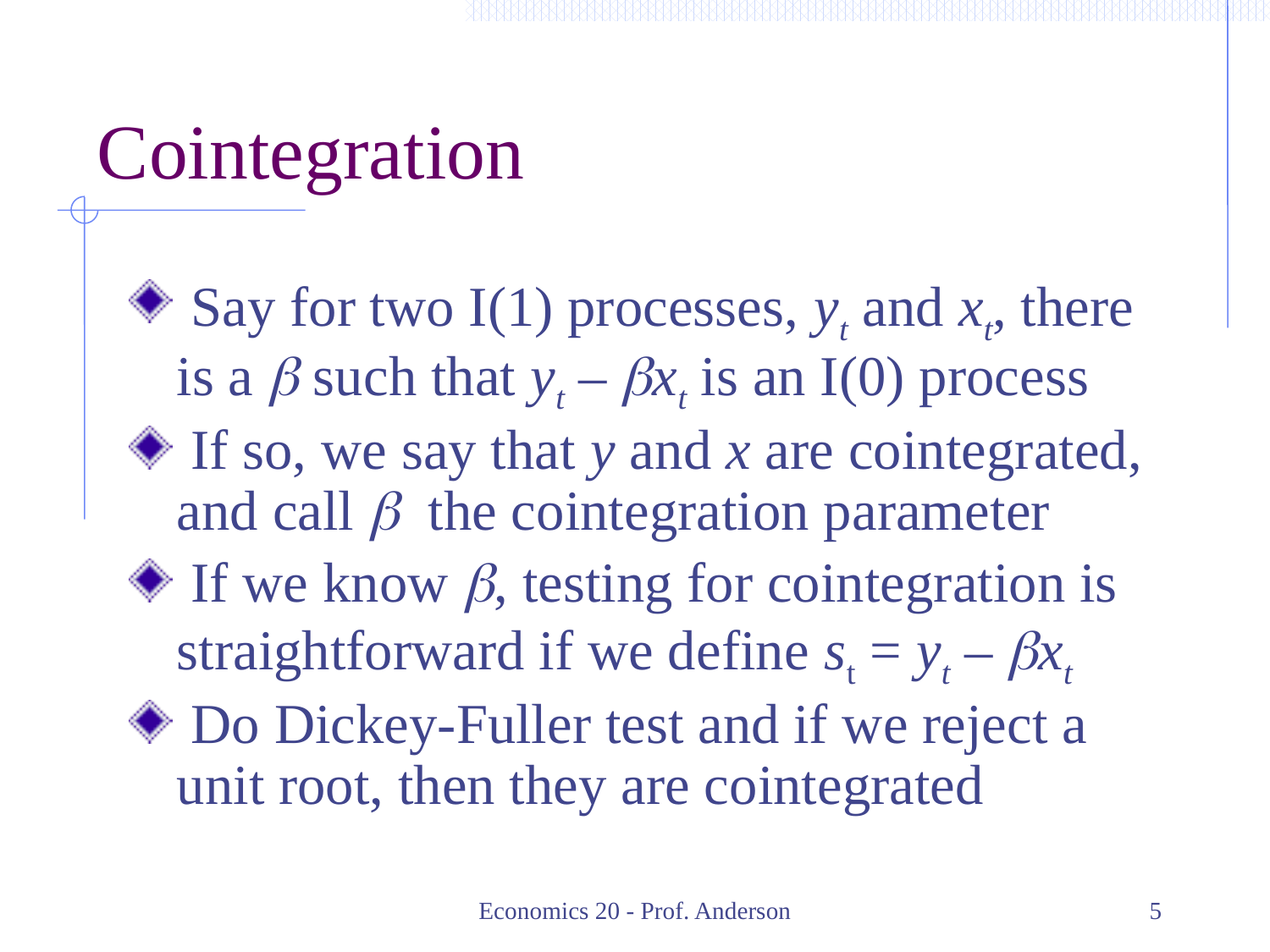

# Cointegration
 Say for two I(1) processes, yt and xt, there is a β such that yt – βxt is an I(0) process
 If so, we say that y and x are cointegrated, and call β  the cointegration parameter
 If we know β, testing for cointegration is straightforward if we define st = yt – βxt
 Do Dickey-Fuller test and if we reject a unit root, then they are cointegrated
Economics 20 - Prof. Anderson
5